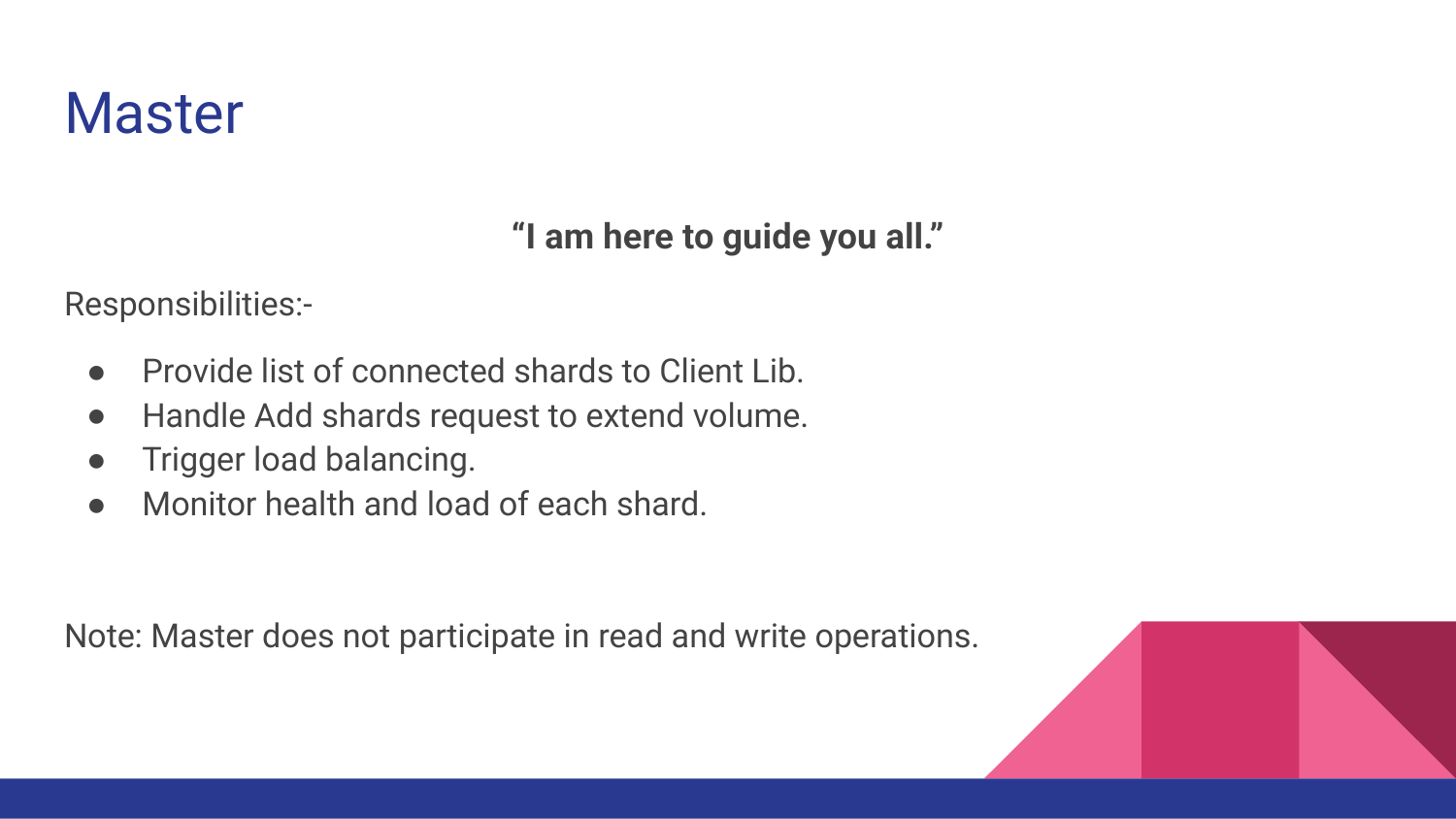

# Master
“I am here to guide you all.”
Responsibilities:-
Provide list of connected shards to Client Lib.
Handle Add shards request to extend volume.
Trigger load balancing.
Monitor health and load of each shard.

Note: Master does not participate in read and write operations.